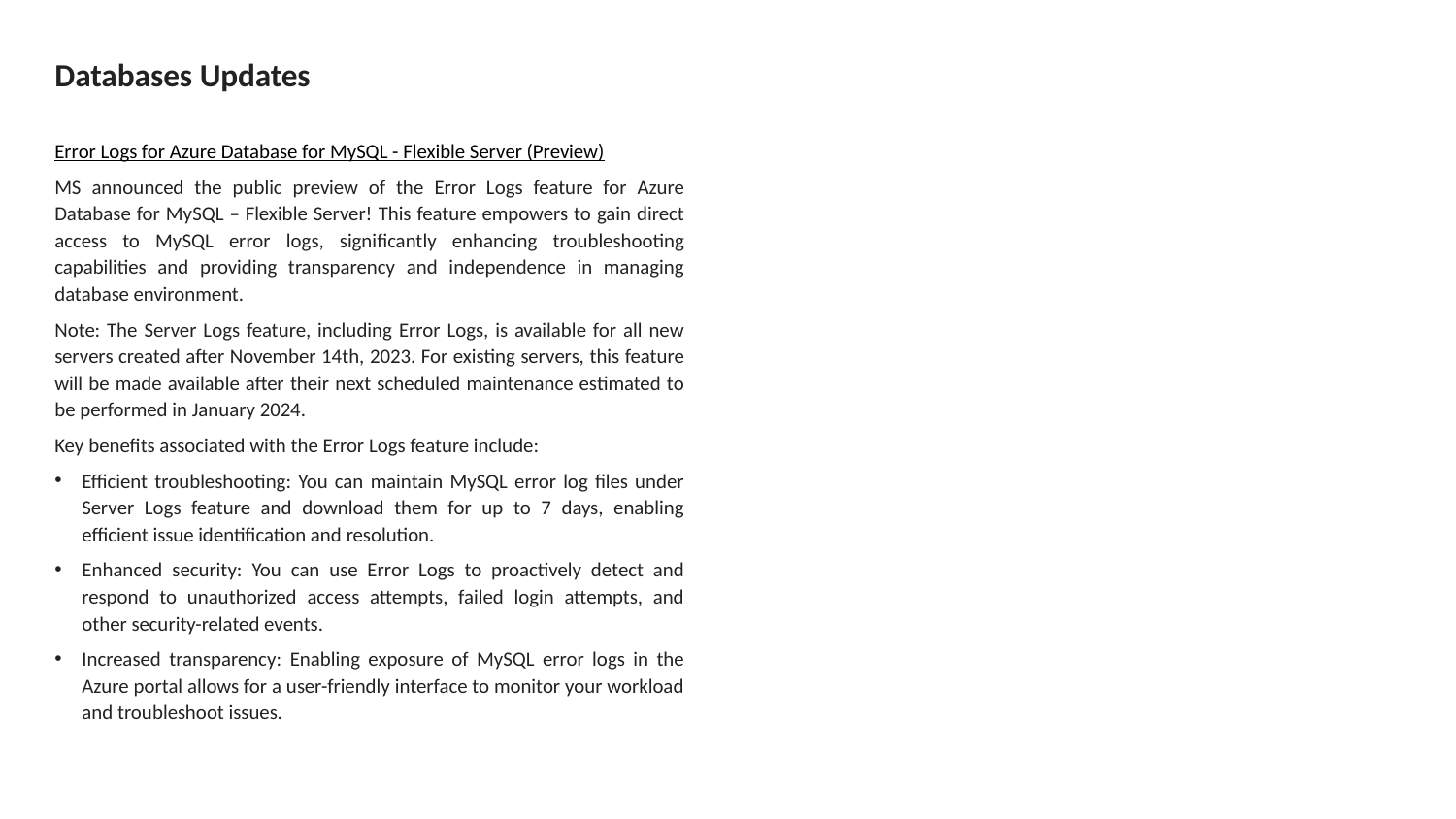

# Databases Updates
Error Logs for Azure Database for MySQL - Flexible Server (Preview)
MS announced the public preview of the Error Logs feature for Azure Database for MySQL – Flexible Server! This feature empowers to gain direct access to MySQL error logs, significantly enhancing troubleshooting capabilities and providing transparency and independence in managing database environment.
Note: The Server Logs feature, including Error Logs, is available for all new servers created after November 14th, 2023. For existing servers, this feature will be made available after their next scheduled maintenance estimated to be performed in January 2024.
Key benefits associated with the Error Logs feature include:
Efficient troubleshooting: You can maintain MySQL error log files under Server Logs feature and download them for up to 7 days, enabling efficient issue identification and resolution.
Enhanced security: You can use Error Logs to proactively detect and respond to unauthorized access attempts, failed login attempts, and other security-related events.
Increased transparency: Enabling exposure of MySQL error logs in the Azure portal allows for a user-friendly interface to monitor your workload and troubleshoot issues.